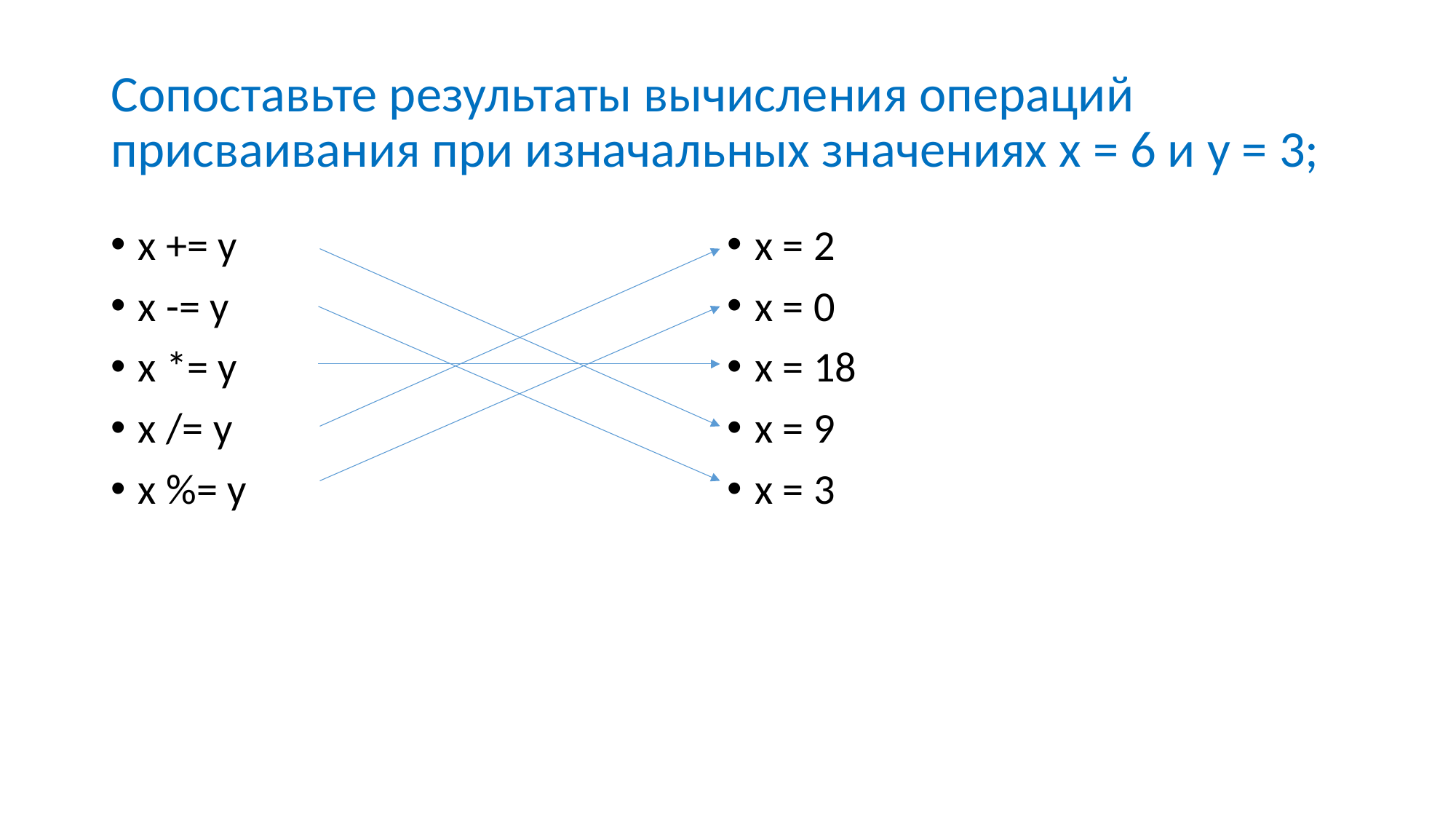

# Сопоставьте результаты вычисления операций присваивания при изначальных значениях х = 6 и y = 3;
x += y
x -= y
x *= y
x /= y
x %= y

x = 2
x = 0
x = 18
x = 9
x = 3